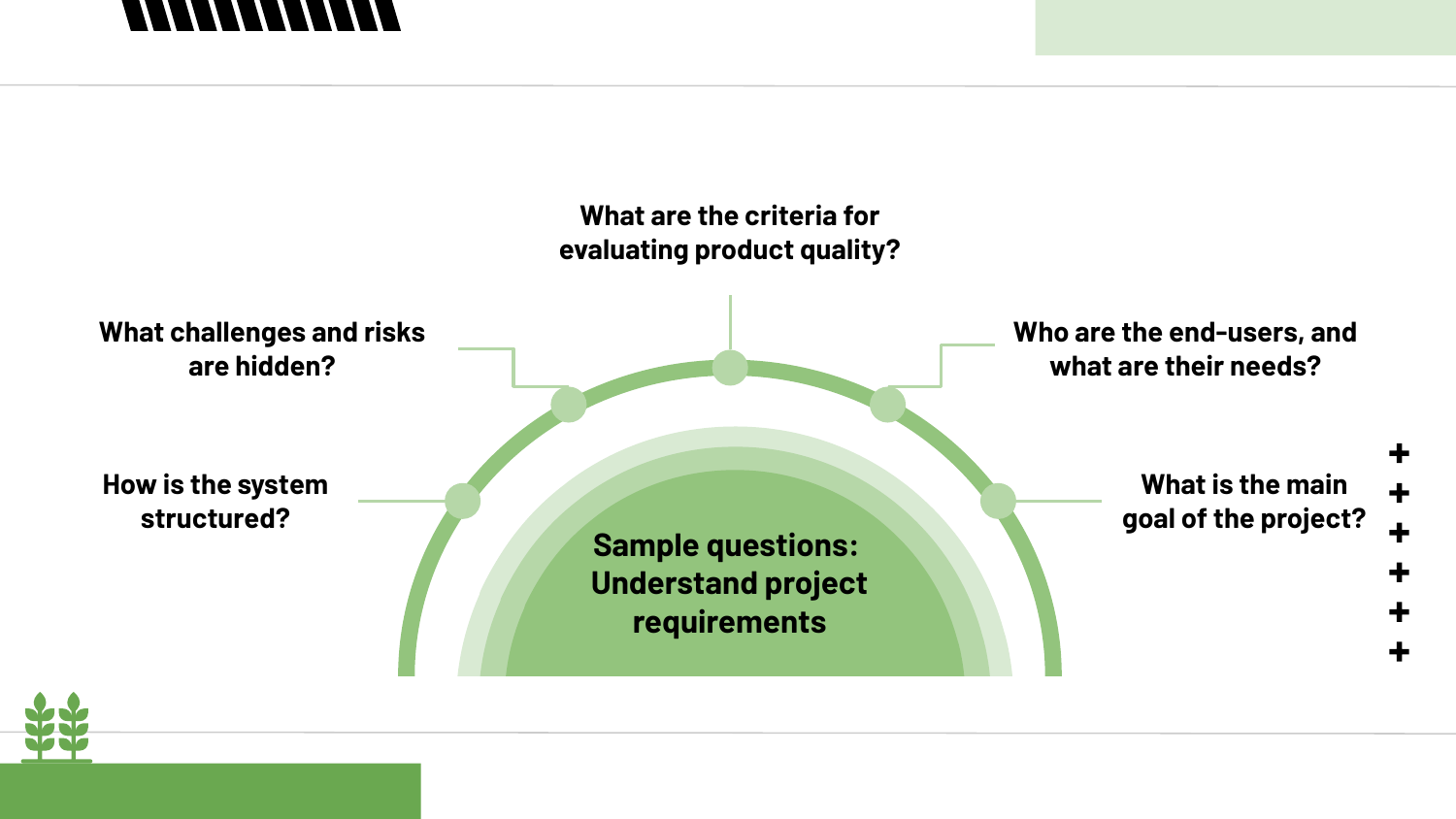

What are the criteria for evaluating product quality?

What challenges and risks are hidden?
Who are the end-users, and what are their needs?
How is the system structured?
What is the main goal of the project?
Sample questions:  Understand project requirements